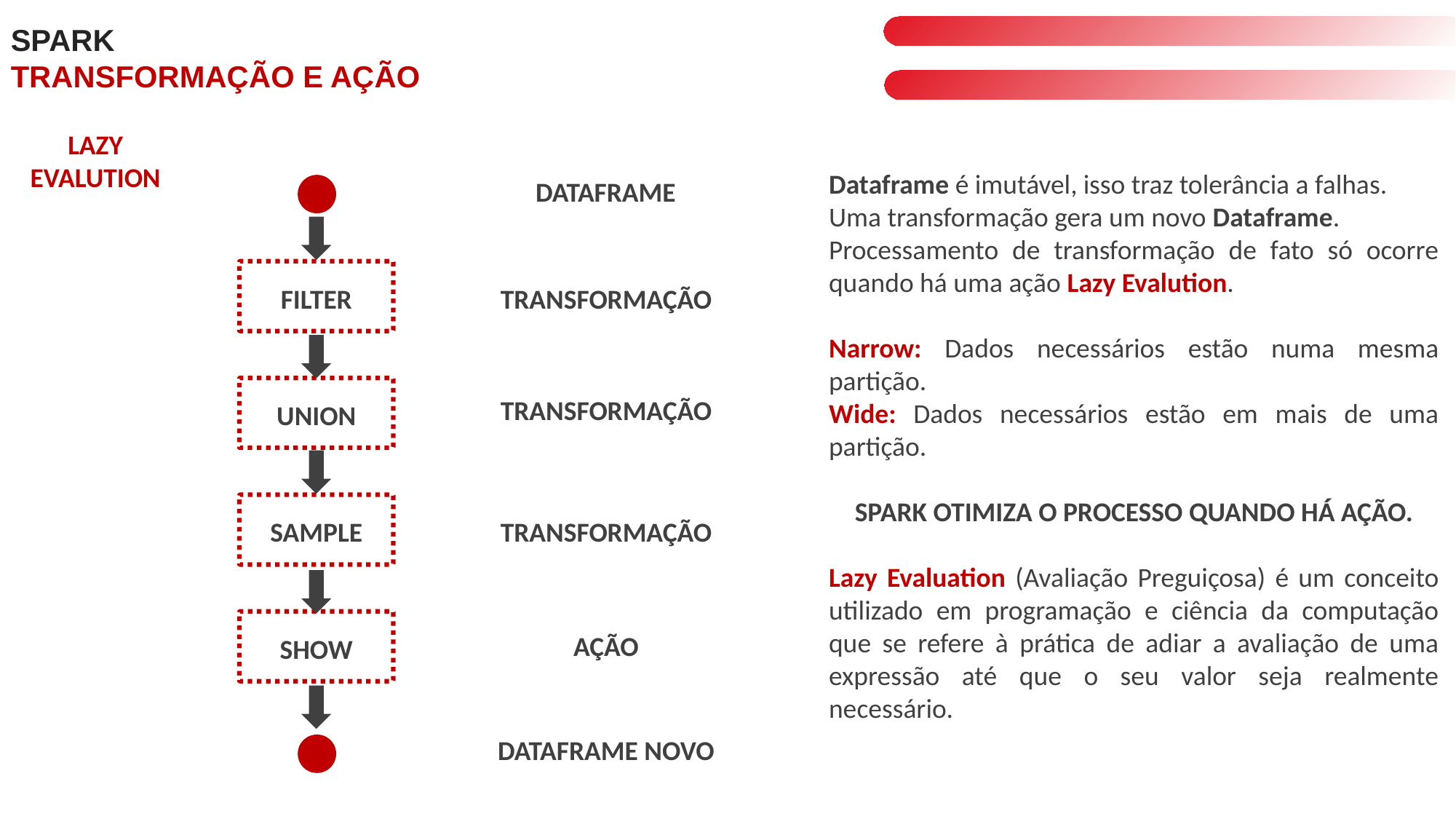

SPARK
TRANSFORMAÇÃO E AÇÃO

LAZY
EVALUTION
Dataframe é imutável, isso traz tolerância a falhas.
Uma transformação gera um novo Dataframe.
Processamento de transformação de fato só ocorre quando há uma ação Lazy Evalution.

Narrow: Dados necessários estão numa mesma partição.
Wide: Dados necessários estão em mais de uma partição.

SPARK OTIMIZA O PROCESSO QUANDO HÁ AÇÃO.

Lazy Evaluation (Avaliação Preguiçosa) é um conceito utilizado em programação e ciência da computação que se refere à prática de adiar a avaliação de uma expressão até que o seu valor seja realmente necessário.
DATAFRAME

FILTER
TRANSFORMAÇÃO

TRANSFORMAÇÃO
UNION

SAMPLE
TRANSFORMAÇÃO

AÇÃO
SHOW

DATAFRAME NOVO